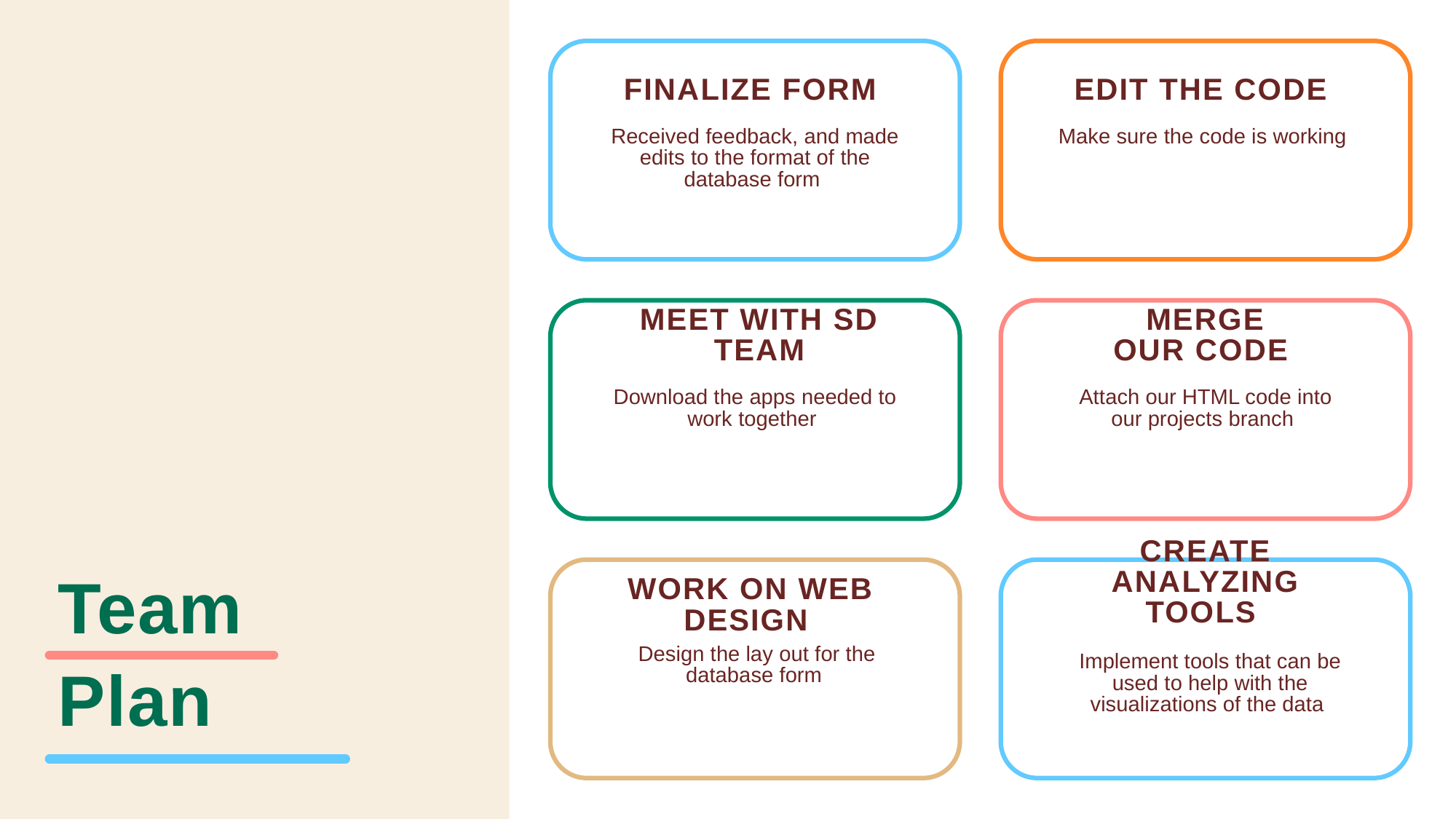

Finalize Form
Edit the Code
Received feedback, and made edits to the format of the database form
Make sure the code is working
Meet with sd team
Merge our code
Download the apps needed to work together
Attach our HTML code into our projects branch

# Team Plan
Create analyzing tools
Work on web design
Design the lay out for the database form
Implement tools that can be used to help with the visualizations of the data